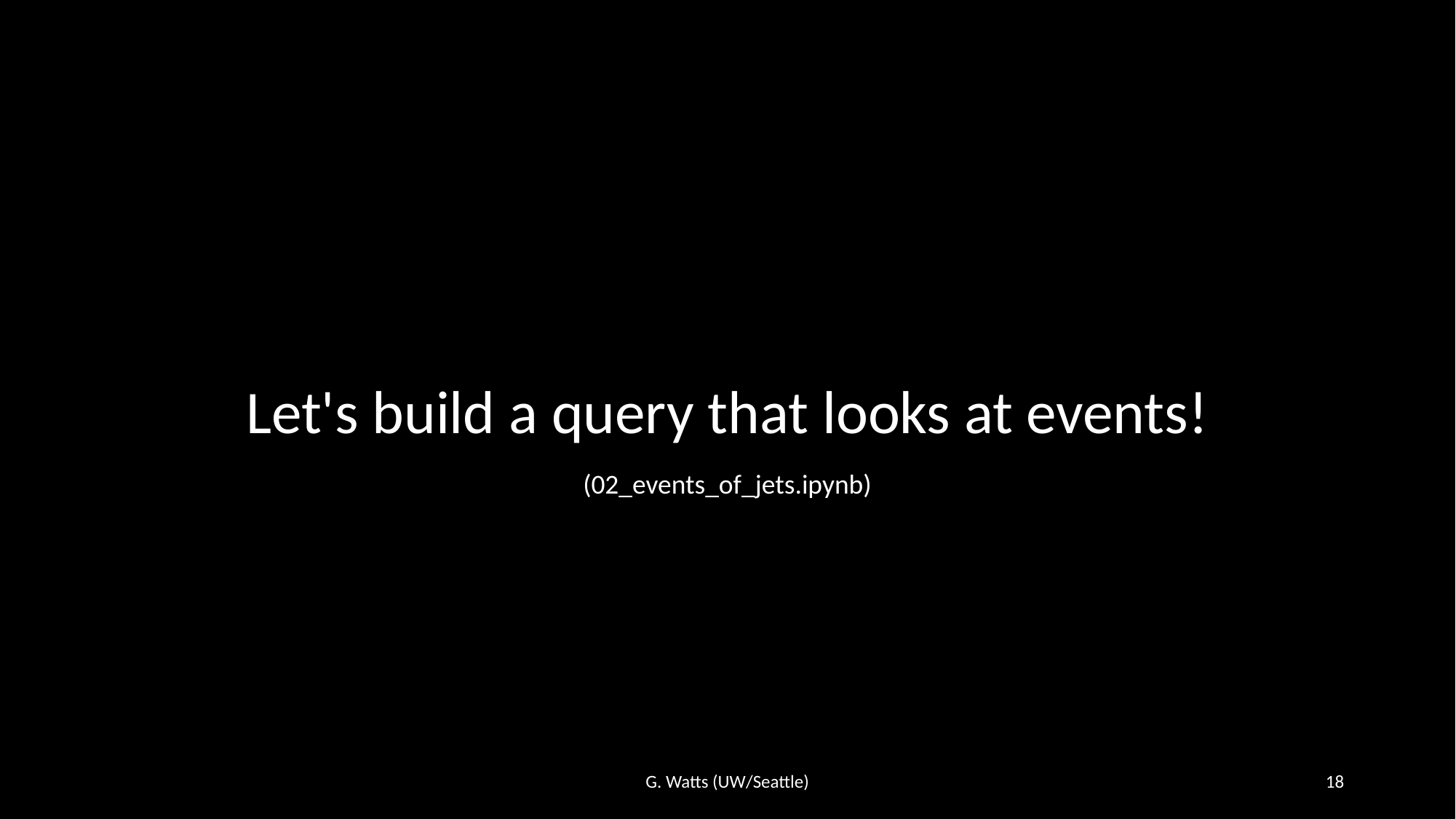

Let's build a query that looks at events!
(02_events_of_jets.ipynb)
G. Watts (UW/Seattle)
18